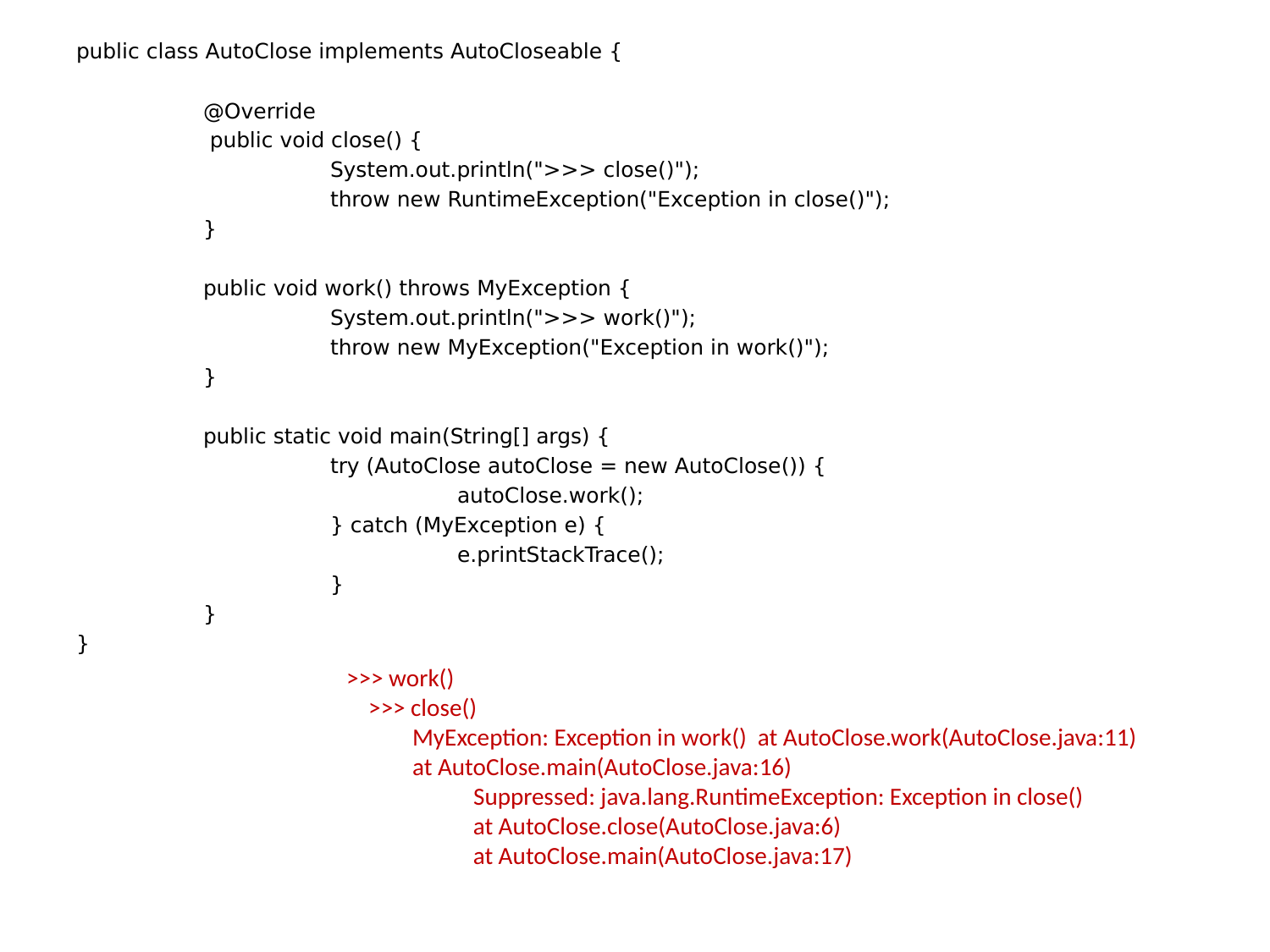

public class AutoClose implements AutoCloseable {

	@Override
	 public void close() {
		System.out.println(">>> close()");
		throw new RuntimeException("Exception in close()");
	}

	public void work() throws MyException {
		System.out.println(">>> work()");
		throw new MyException("Exception in work()");
	}

	public static void main(String[] args) {
		try (AutoClose autoClose = new AutoClose()) {
			autoClose.work();
		} catch (MyException e) {
			e.printStackTrace();
		}
	}
}
>>> work()
    >>> close()
            MyException: Exception in work()  at AutoClose.work(AutoClose.java:11)
            at AutoClose.main(AutoClose.java:16)
	Suppressed: java.lang.RuntimeException: Exception in close()
                       at AutoClose.close(AutoClose.java:6)
                       at AutoClose.main(AutoClose.java:17)